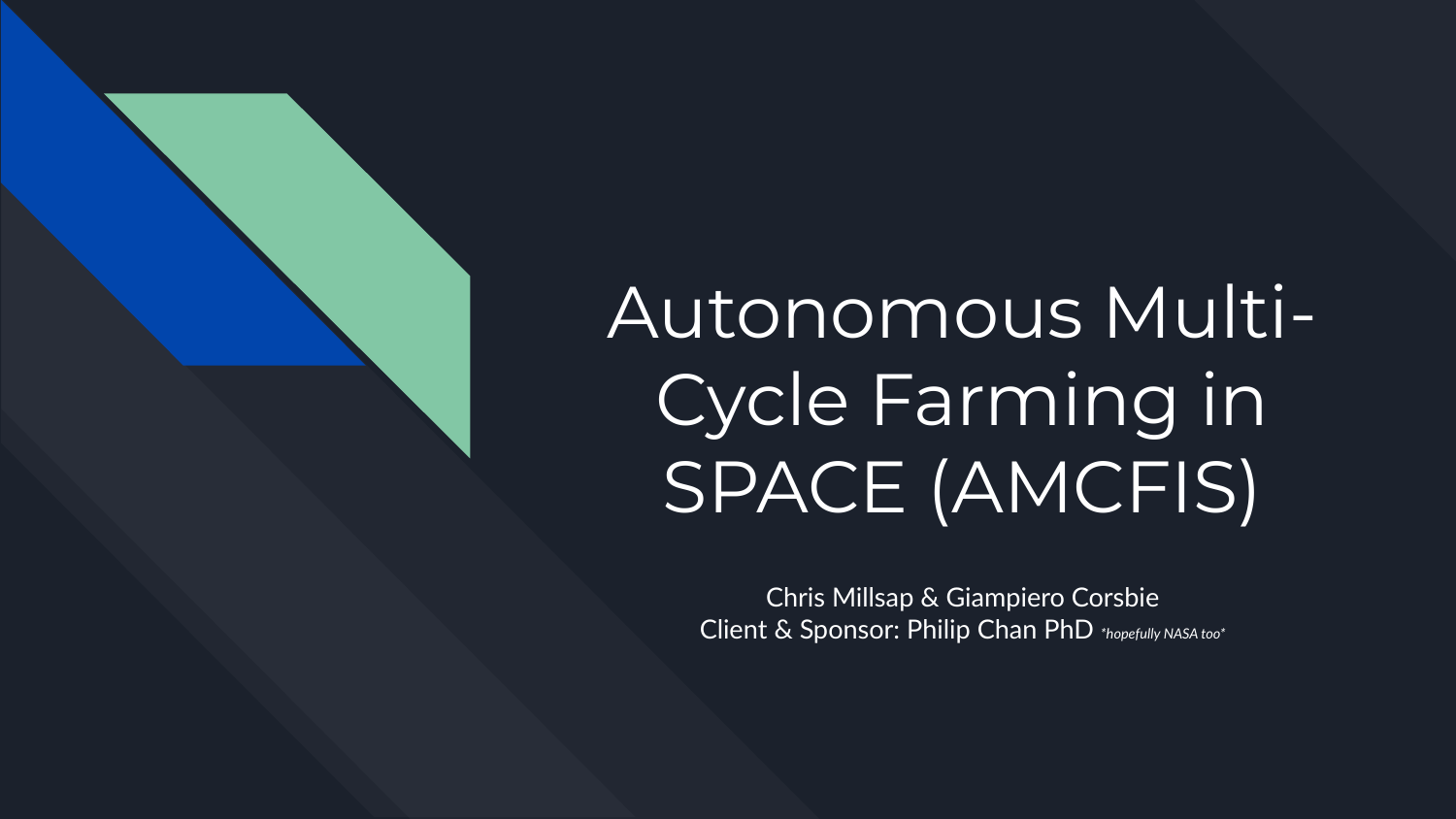

Autonomous Multi-Cycle Farming in SPACE (AMCFIS)
Chris Millsap & Giampiero Corsbie
Client & Sponsor: Philip Chan PhD *hopefully NASA too*